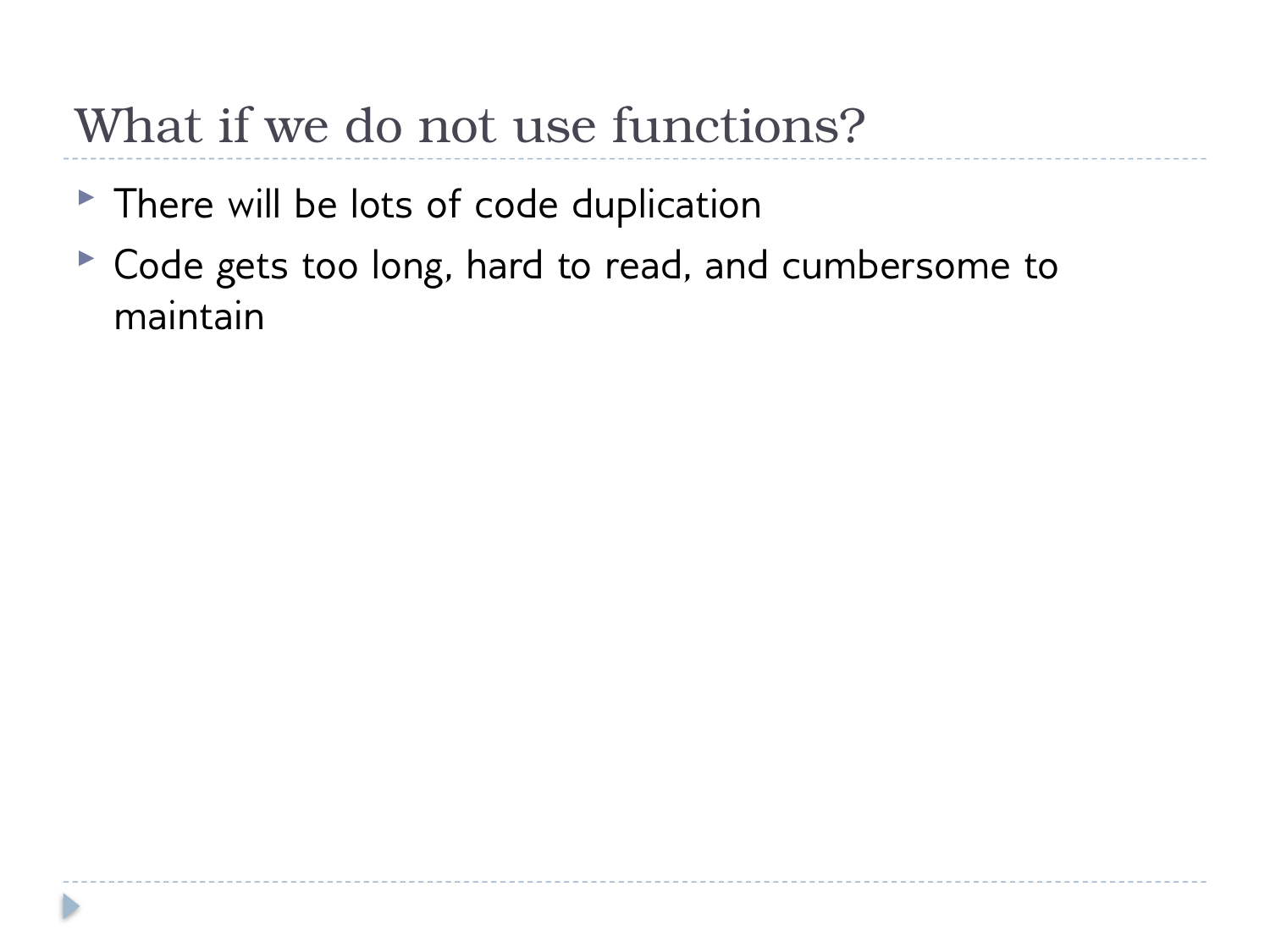

# What if we do not use functions?
There will be lots of code duplication
Code gets too long, hard to read, and cumbersome to maintain